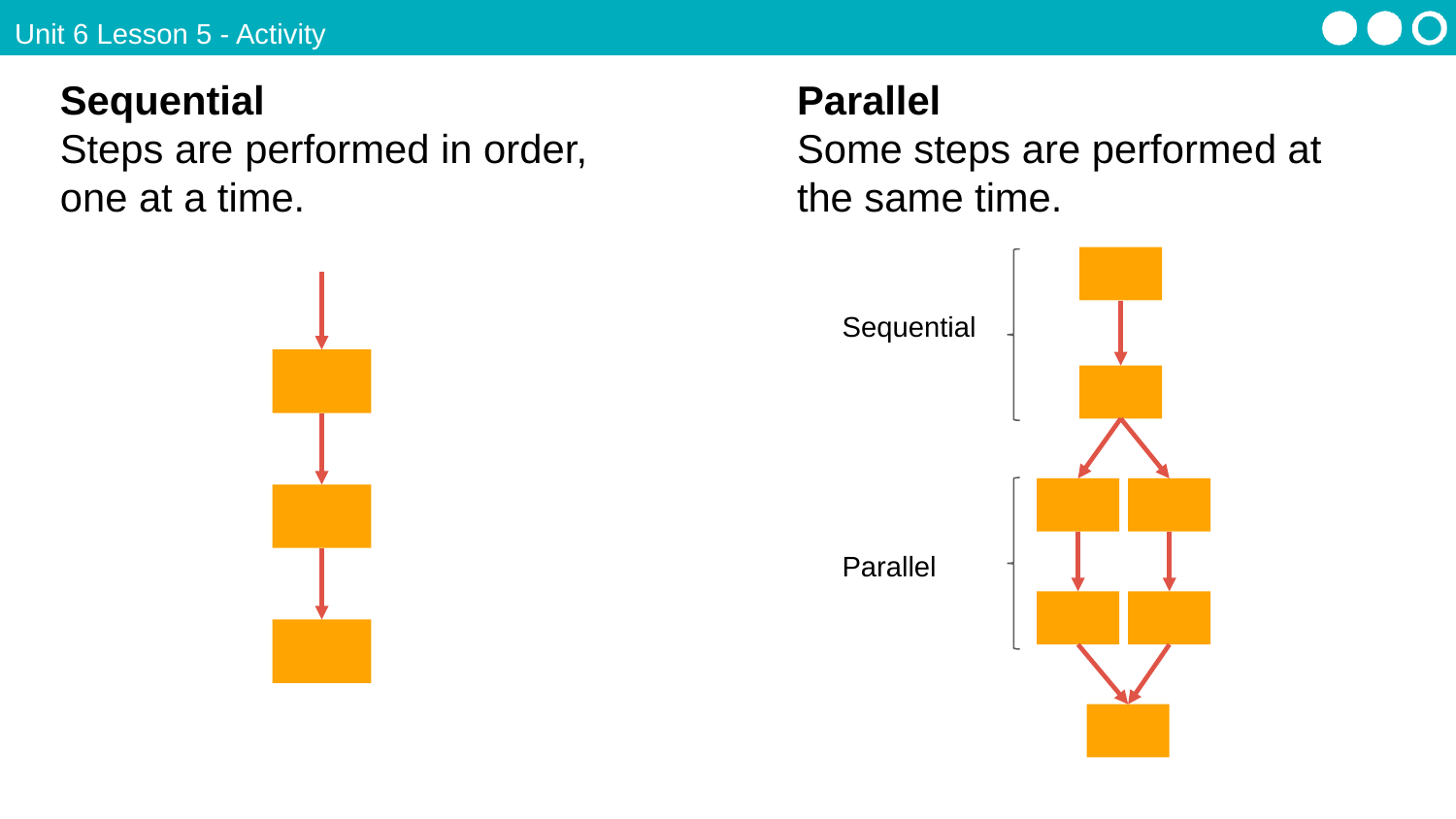

Unit 6 Lesson 5 - Activity

Sequential
Steps are performed in order, one at a time.

Parallel
Some steps are performed at the same time.

Sequential

Parallel